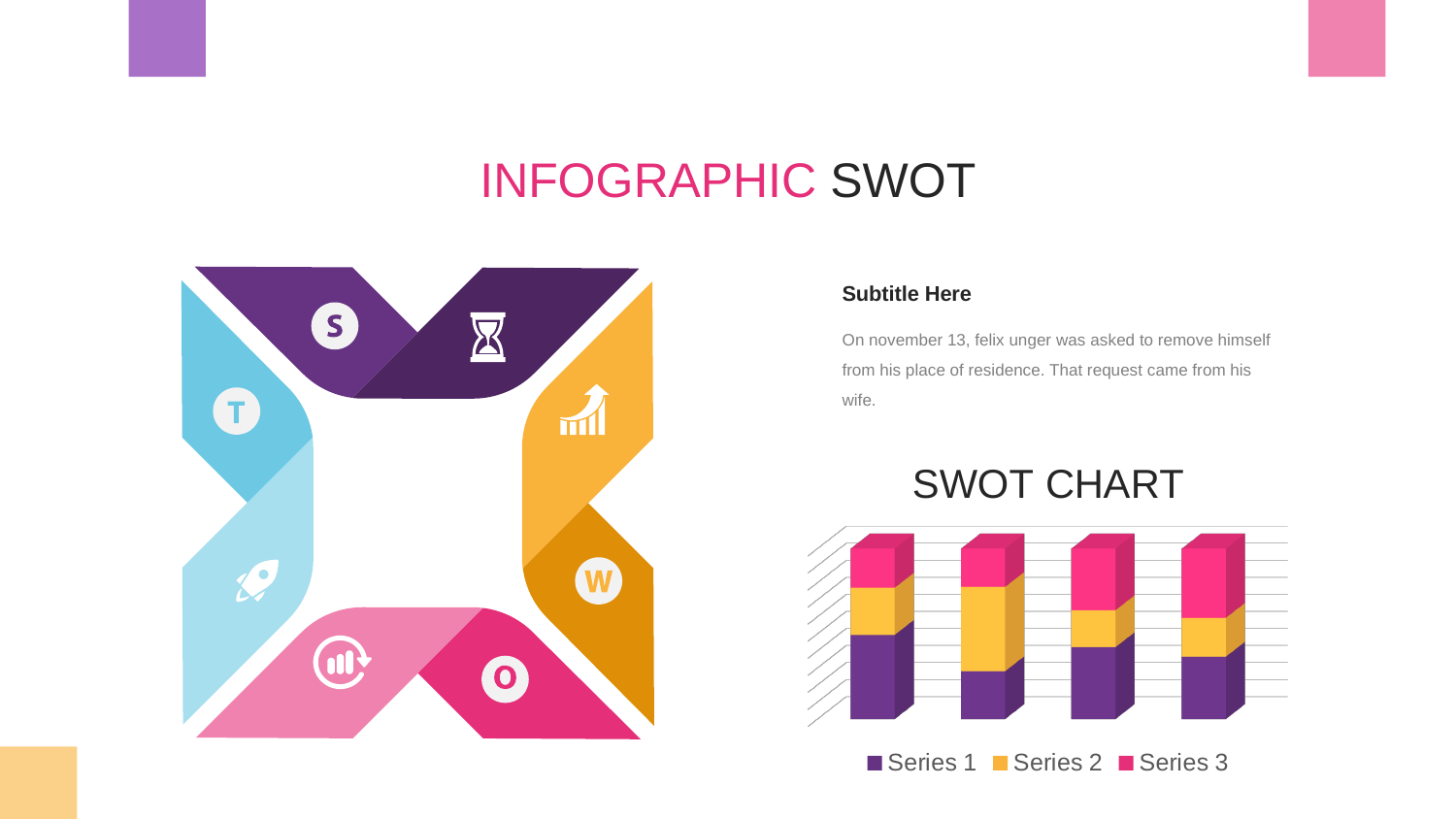

INFOGRAPHIC SWOT

Subtitle Here
On november 13, felix unger was asked to remove himself from his place of residence. That request came from his wife.

[unsupported chart]